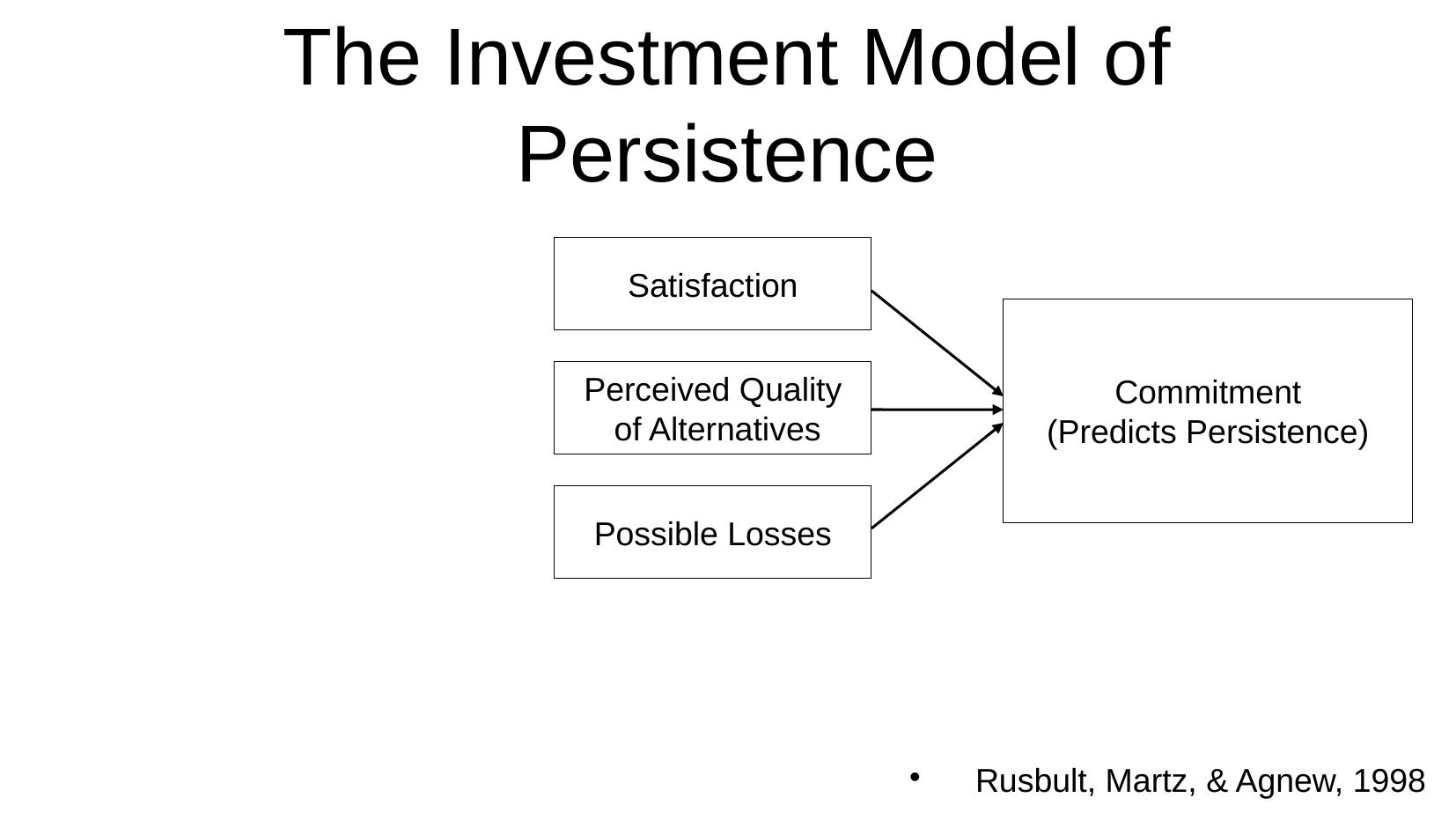

The Investment Model of Persistence
Satisfaction

Commitment
(Predicts Persistence)
Perceived Quality
 of Alternatives

Possible Losses
Rusbult, Martz, & Agnew, 1998